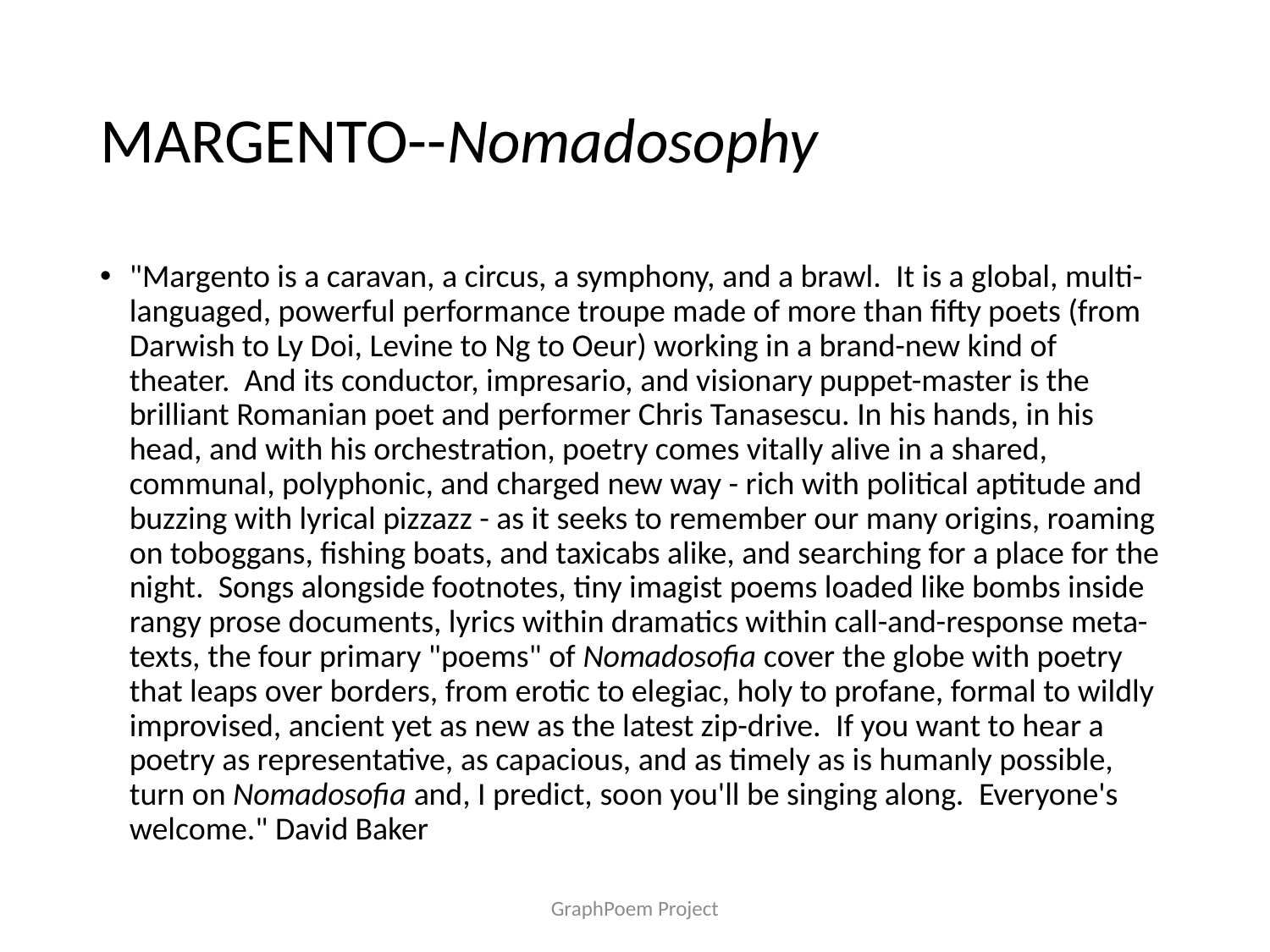

# MARGENTO--Nomadosophy
"Margento is a caravan, a circus, a symphony, and a brawl.  It is a global, multi-languaged, powerful performance troupe made of more than fifty poets (from Darwish to Ly Doi, Levine to Ng to Oeur) working in a brand-new kind of theater.  And its conductor, impresario, and visionary puppet-master is the brilliant Romanian poet and performer Chris Tanasescu. In his hands, in his head, and with his orchestration, poetry comes vitally alive in a shared, communal, polyphonic, and charged new way - rich with political aptitude and buzzing with lyrical pizzazz - as it seeks to remember our many origins, roaming on toboggans, fishing boats, and taxicabs alike, and searching for a place for the night.  Songs alongside footnotes, tiny imagist poems loaded like bombs inside rangy prose documents, lyrics within dramatics within call-and-response meta-texts, the four primary "poems" of Nomadosofia cover the globe with poetry that leaps over borders, from erotic to elegiac, holy to profane, formal to wildly improvised, ancient yet as new as the latest zip-drive.  If you want to hear a poetry as representative, as capacious, and as timely as is humanly possible, turn on Nomadosofia and, I predict, soon you'll be singing along.  Everyone's welcome." David Baker
GraphPoem Project